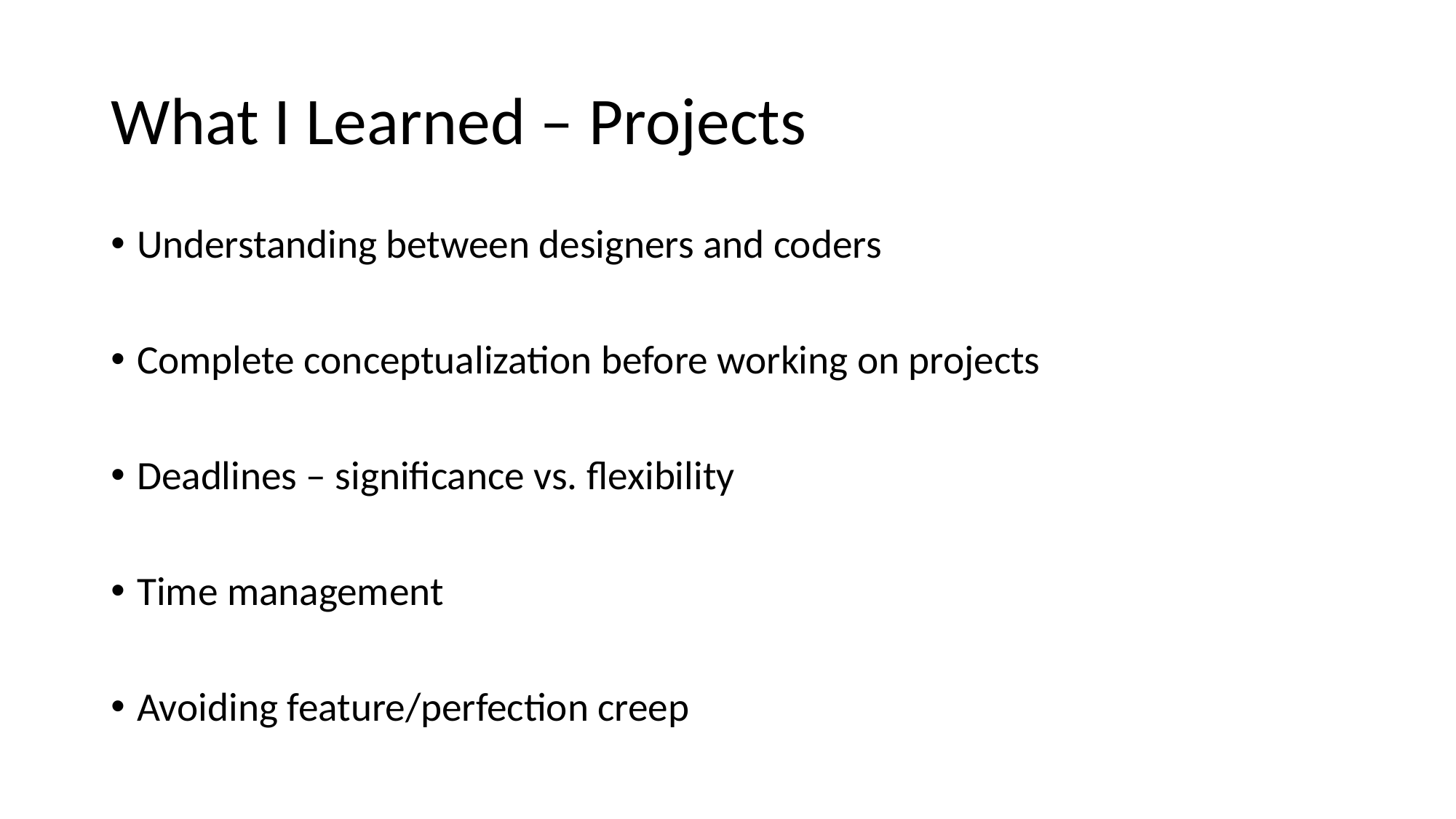

# What I Learned – Projects
Understanding between designers and coders

Complete conceptualization before working on projects

Deadlines – significance vs. flexibility

Time management

Avoiding feature/perfection creep